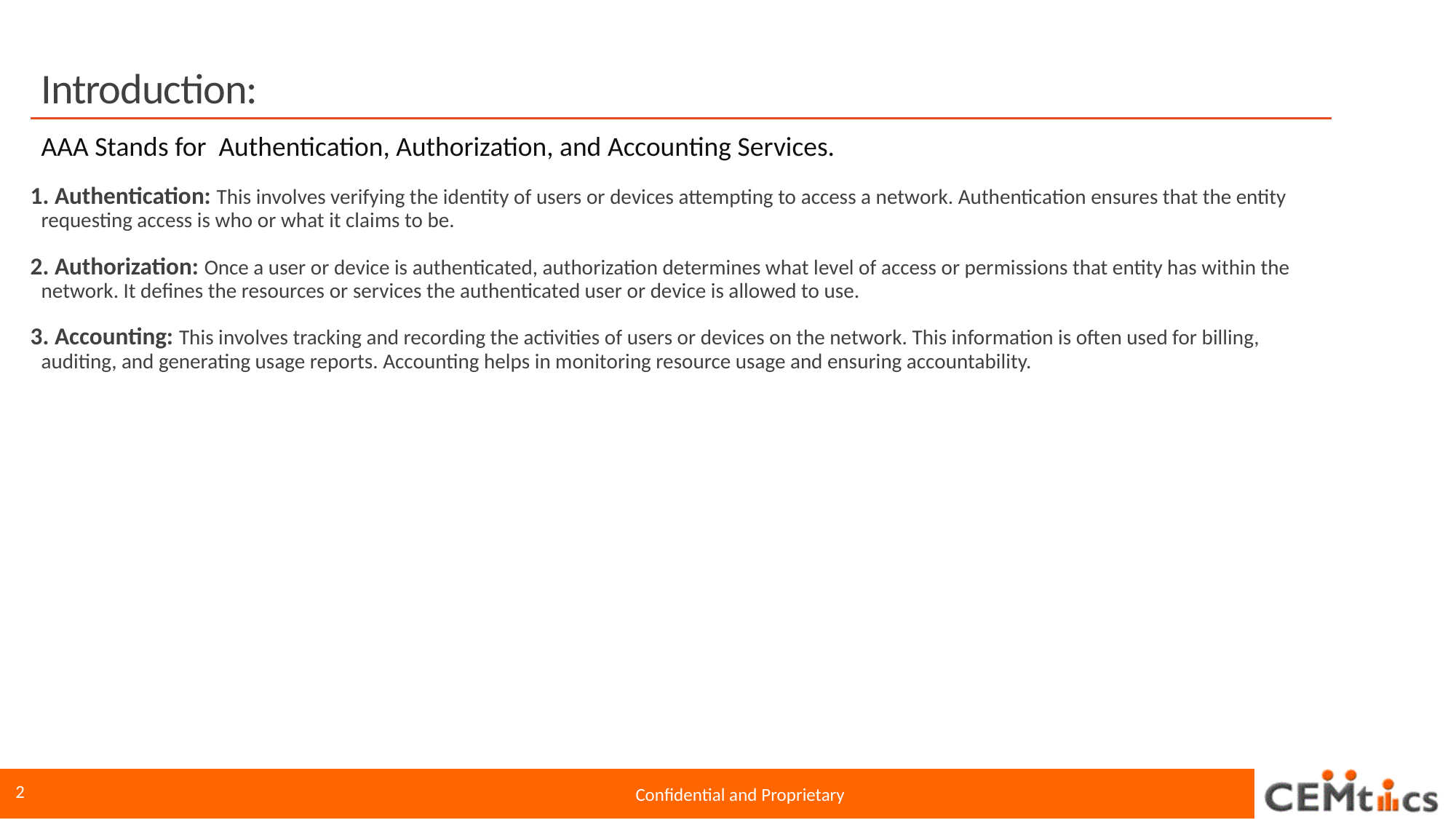

# Introduction:
AAA Stands for  Authentication, Authorization, and Accounting Services.
 Authentication: This involves verifying the identity of users or devices attempting to access a network. Authentication ensures that the entity requesting access is who or what it claims to be.
 Authorization: Once a user or device is authenticated, authorization determines what level of access or permissions that entity has within the network. It defines the resources or services the authenticated user or device is allowed to use.
 Accounting: This involves tracking and recording the activities of users or devices on the network. This information is often used for billing, auditing, and generating usage reports. Accounting helps in monitoring resource usage and ensuring accountability.

2
Confidential and Proprietary